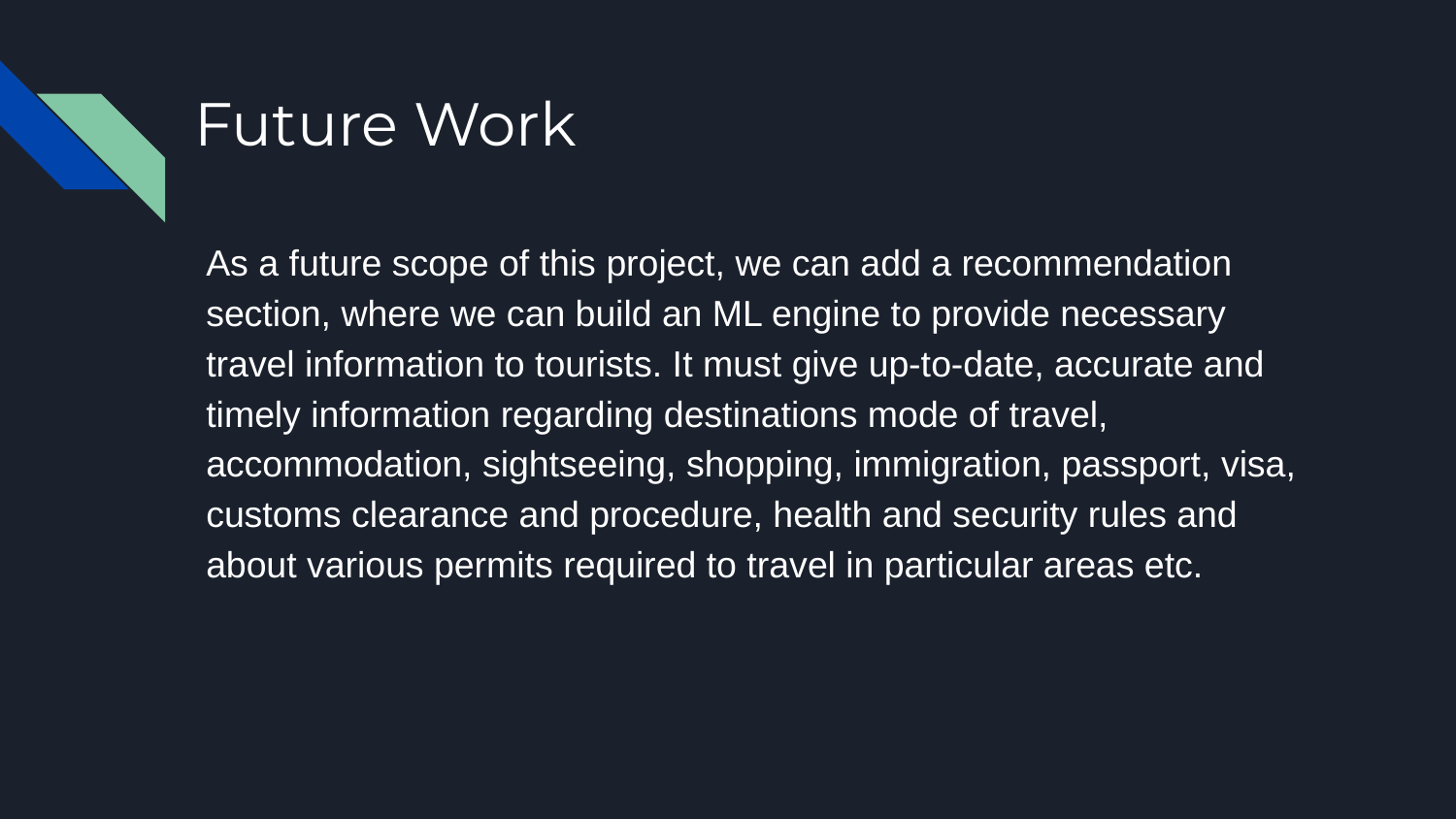

# Future Work
As a future scope of this project, we can add a recommendation section, where we can build an ML engine to provide necessary travel information to tourists. It must give up-to-date, accurate and timely information regarding destinations mode of travel, accommodation, sightseeing, shopping, immigration, passport, visa, customs clearance and procedure, health and security rules and about various permits required to travel in particular areas etc.